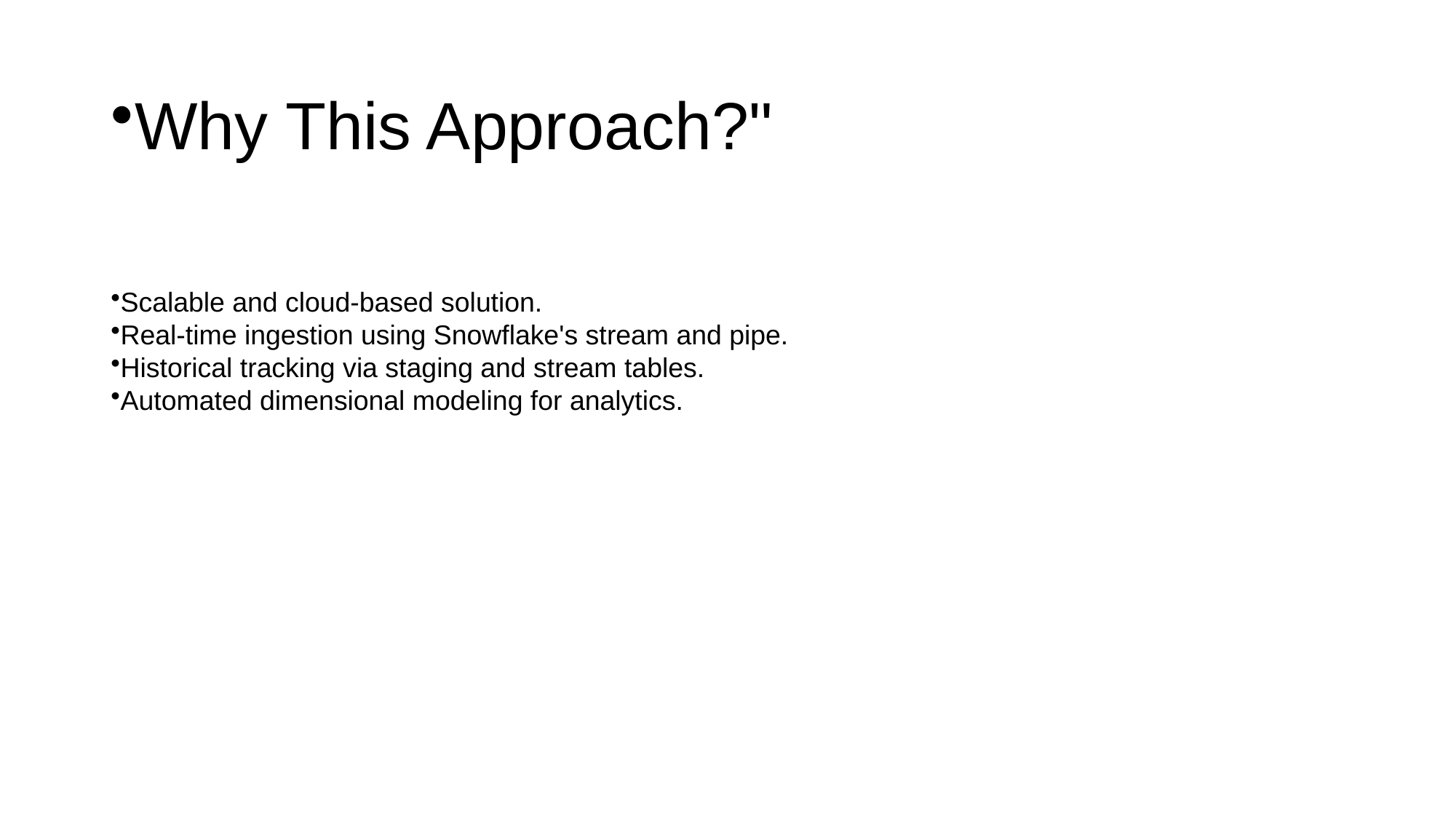

# Why This Approach?"

Scalable and cloud-based solution.
Real-time ingestion using Snowflake's stream and pipe.
Historical tracking via staging and stream tables.
Automated dimensional modeling for analytics.